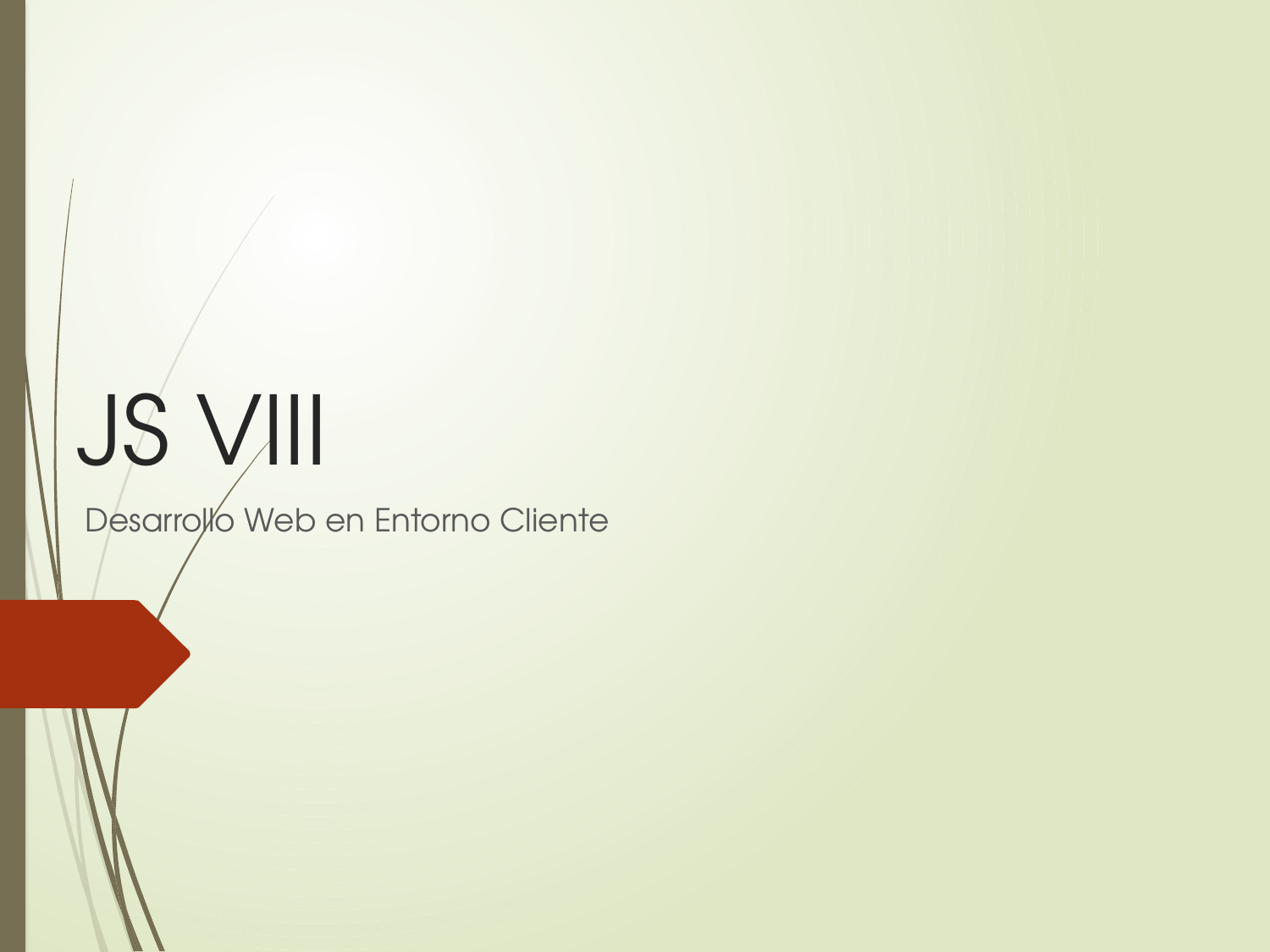

# JS VIII
Desarrollo Web en Entorno Cliente